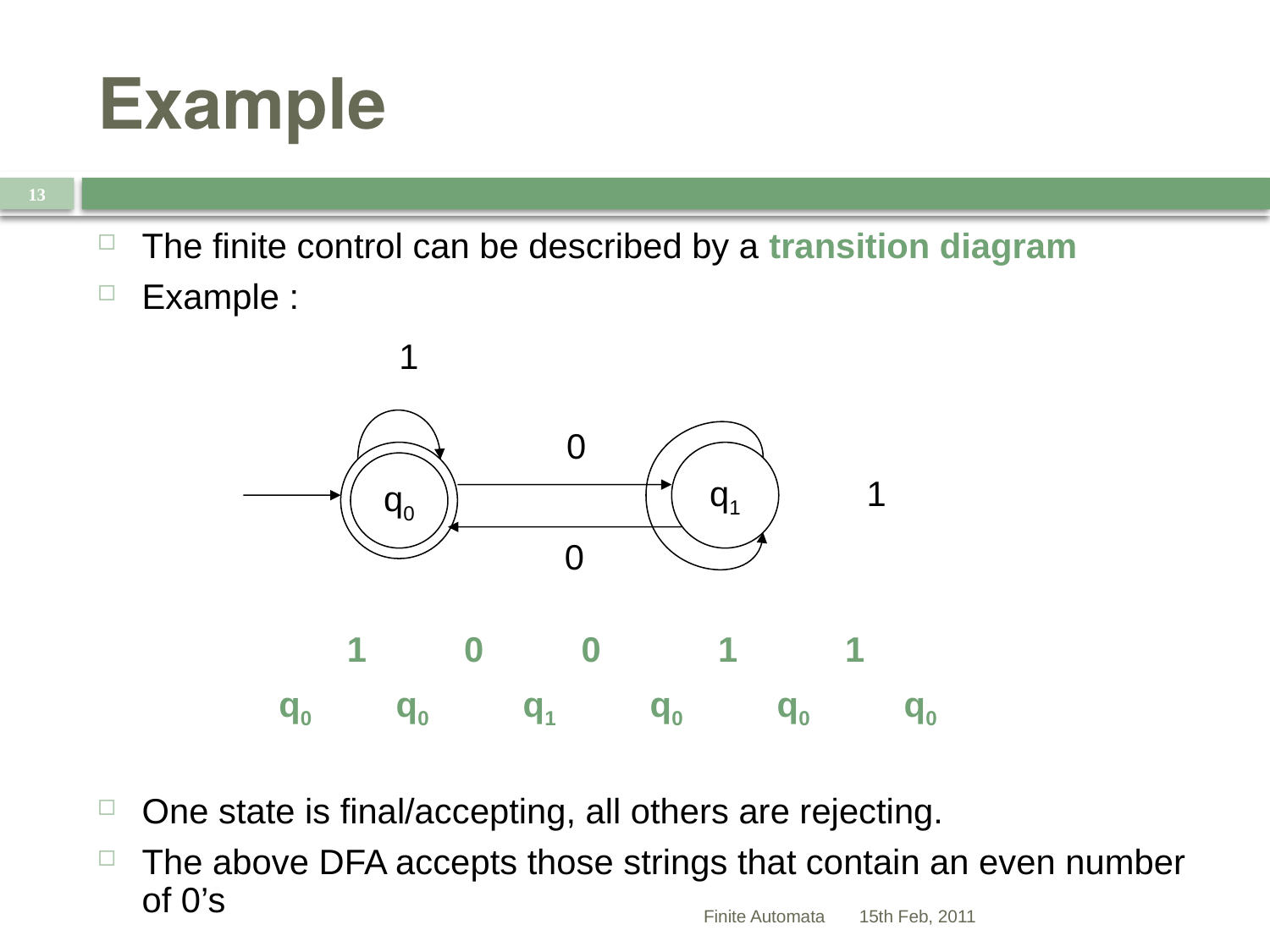

# Example
13
The finite control can be described by a transition diagram
Example :

		        1	       0	      0	       1	       1
		 q0	q0	q1	q0	q0	q0

One state is final/accepting, all others are rejecting.
The above DFA accepts those strings that contain an even number of 0’s
1
0

q1
q0
1

0
Finite Automata
15th Feb, 2011